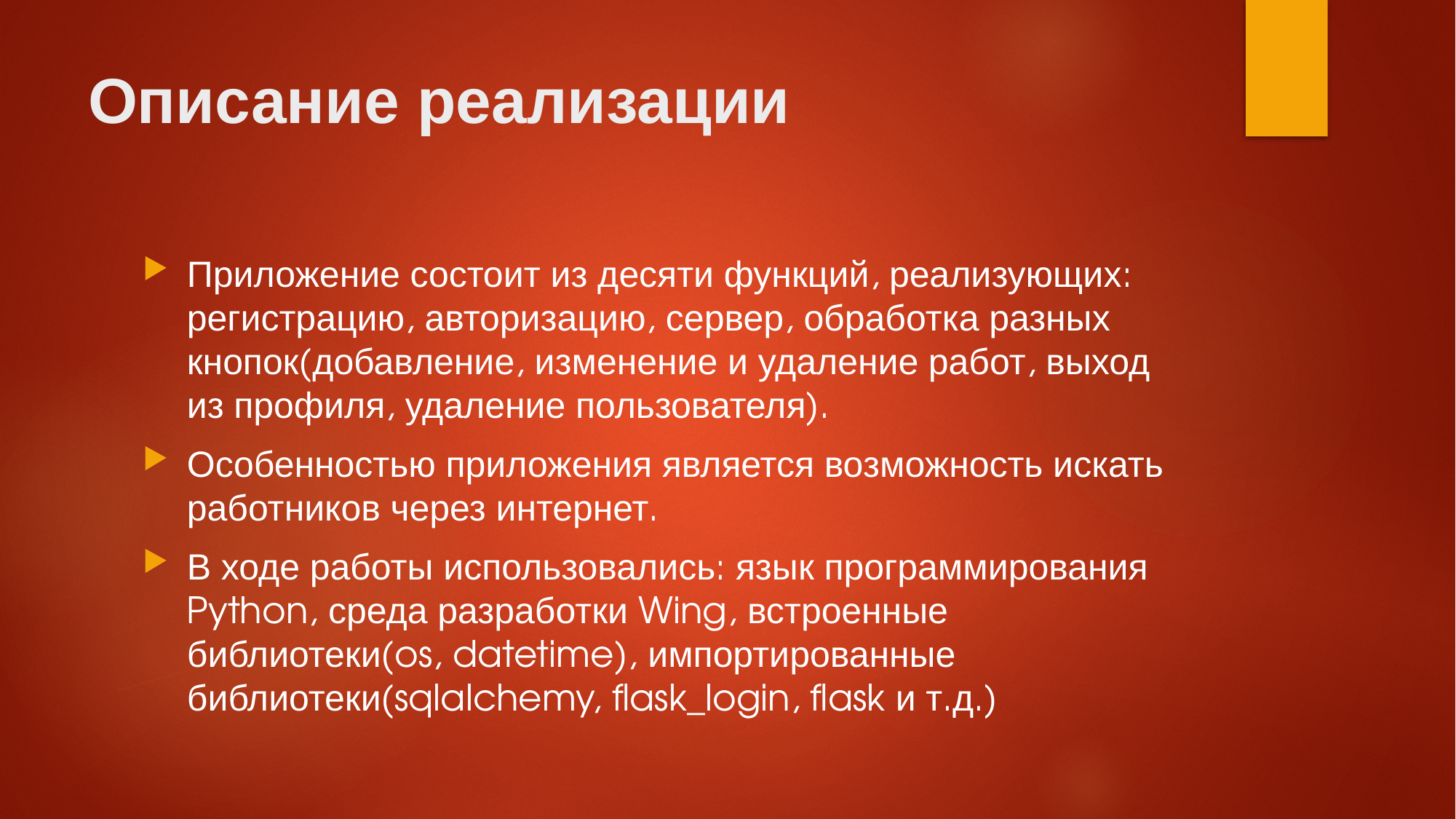

# Описание реализации
Приложение состоит из десяти функций, реализующих: регистрацию, авторизацию, сервер, обработка разных кнопок(добавление, изменение и удаление работ, выход из профиля, удаление пользователя).
Особенностью приложения является возможность искать работников через интернет.
В ходе работы использовались: язык программирования Python, среда разработки Wing, встроенные библиотеки(os, datetime), импортированные библиотеки(sqlalchemy, flask_login, flask и т.д.)